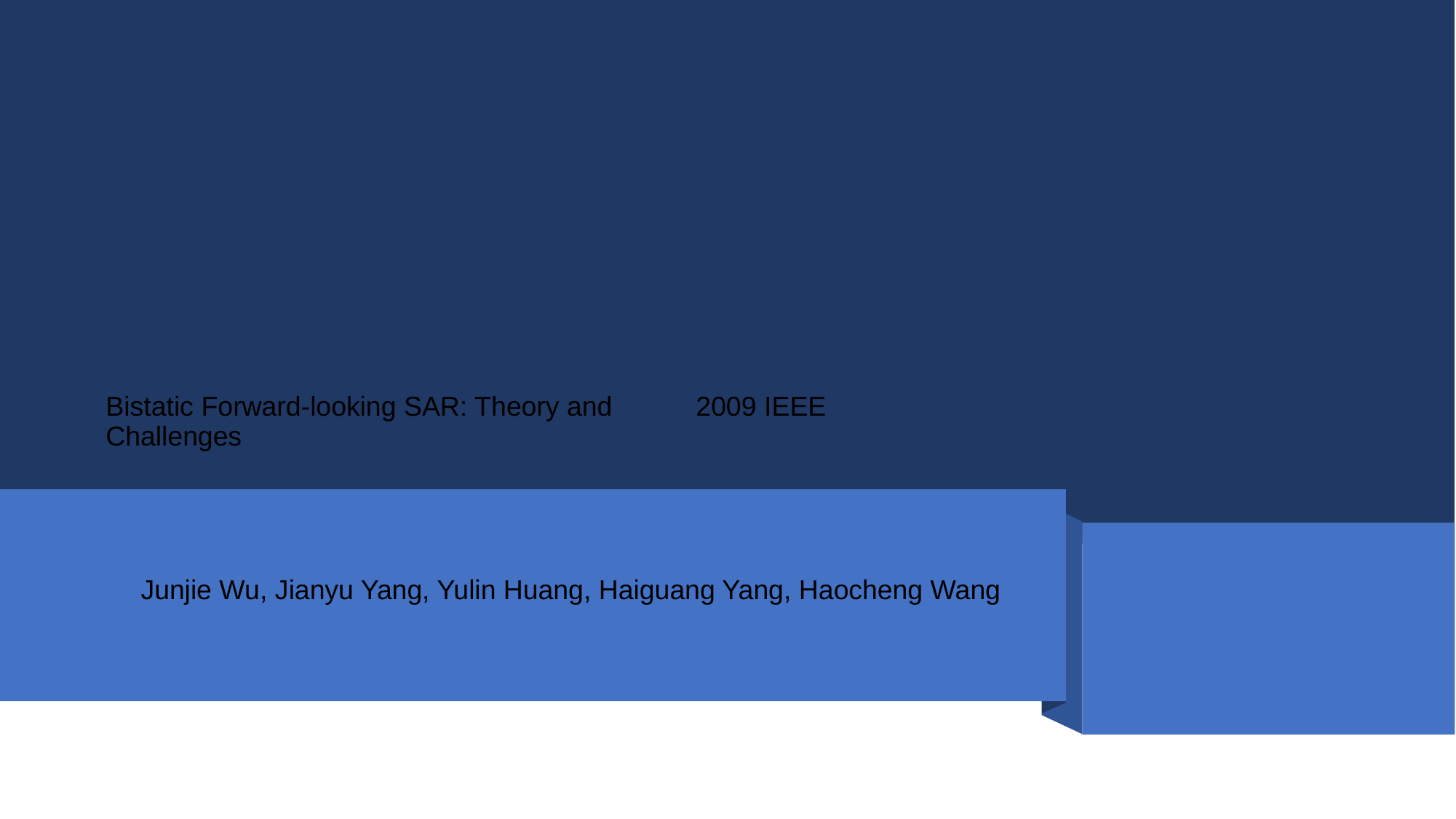

# Bistatic Forward-looking SAR: Theory and           2009 IEEE Challenges

Junjie Wu, Jianyu Yang, Yulin Huang, Haiguang Yang, Haocheng Wang